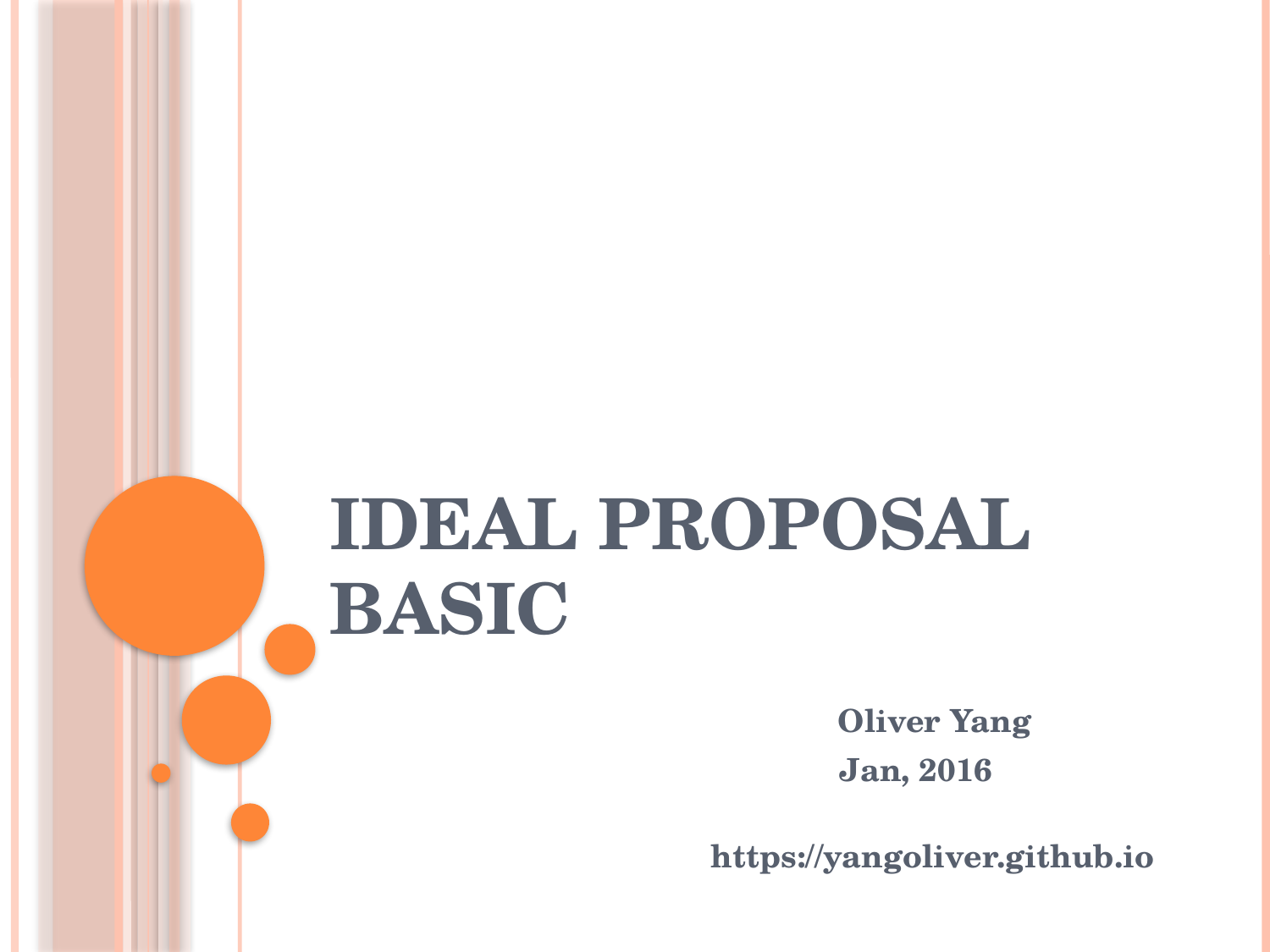

# Ideal Proposal Basic
				Oliver Yang
                                                        Jan, 2016
                                                         					https://yangoliver.github.io